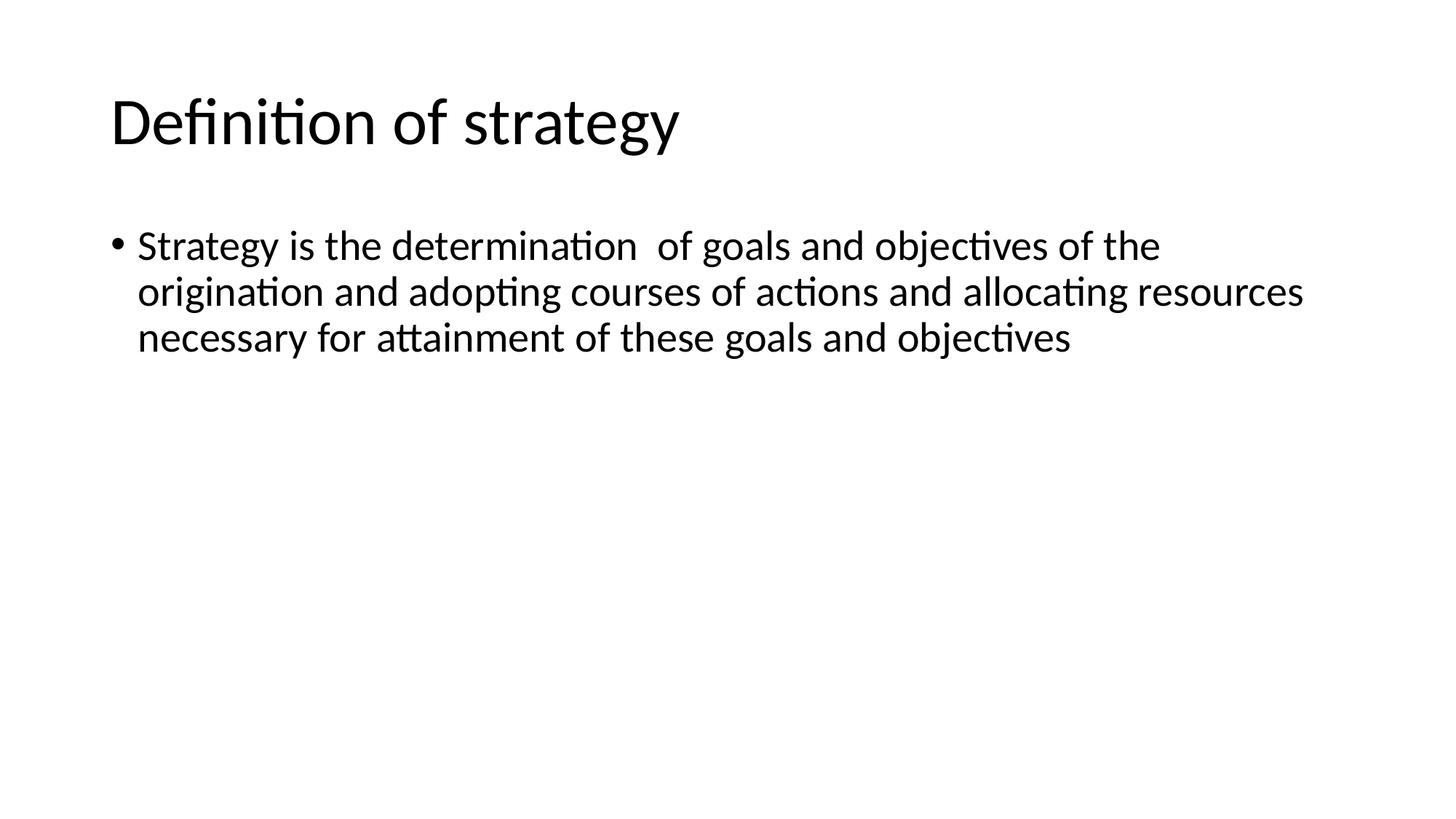

# Definition of strategy
Strategy is the determination  of goals and objectives of the origination and adopting courses of actions and allocating resources necessary for attainment of these goals and objectives